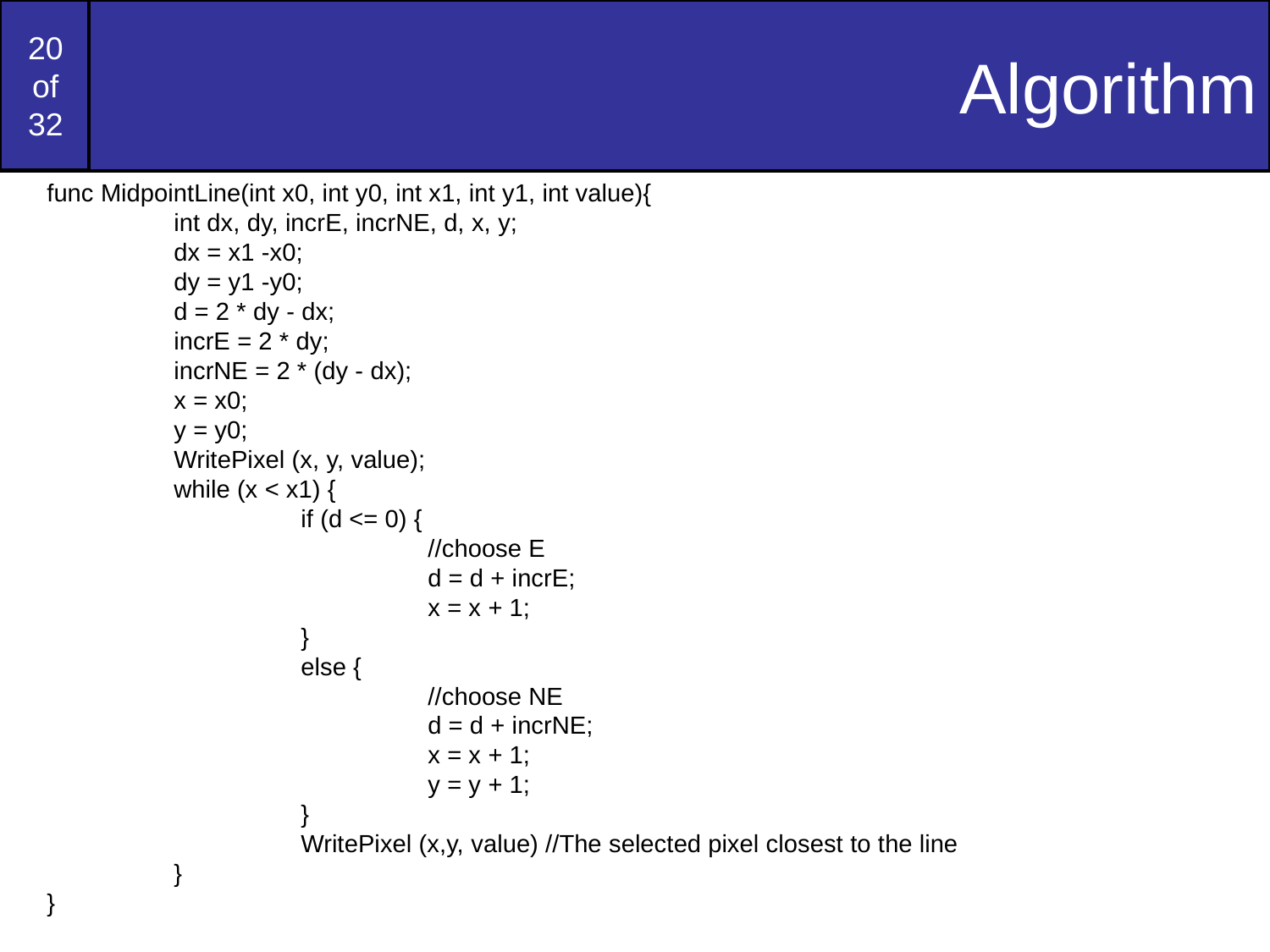

# Algorithm
func MidpointLine(int x0, int y0, int x1, int y1, int value){
	int dx, dy, incrE, incrNE, d, x, y;
	dx = x1 -x0;
	dy = y1 -y0;
	d = 2 * dy - dx;
	incrE = 2 * dy;
	incrNE = 2 * (dy - dx);
	x = x0;
	y = y0;
	WritePixel (x, y, value);
	while (x < x1) {
		if (d <= 0) {
			//choose E
			d = d + incrE;
			x = x + 1;
		}
		else {
			//choose NE
			d = d + incrNE;
			x = x + 1;
			y = y + 1;
		}
		WritePixel (x,y, value) //The selected pixel closest to the line
	}
}